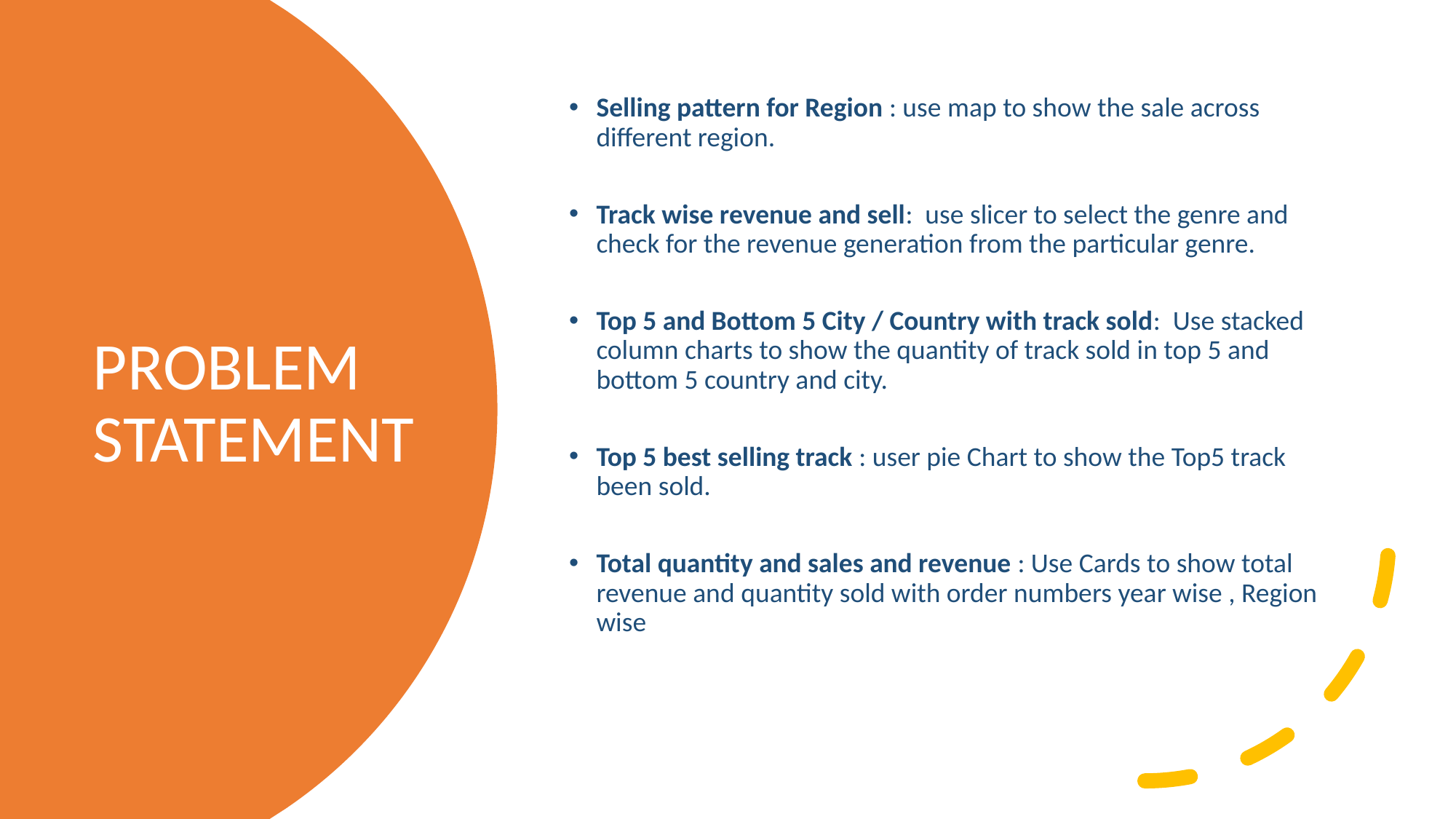

Selling pattern for Region : use map to show the sale across different region.

Track wise revenue and sell:  use slicer to select the genre and check for the revenue generation from the particular genre.

Top 5 and Bottom 5 City / Country with track sold:  Use stacked column charts to show the quantity of track sold in top 5 and bottom 5 country and city.

Top 5 best selling track : user pie Chart to show the Top5 track been sold.

Total quantity and sales and revenue : Use Cards to show total revenue and quantity sold with order numbers year wise , Region wise

PROBLEM STATEMENT